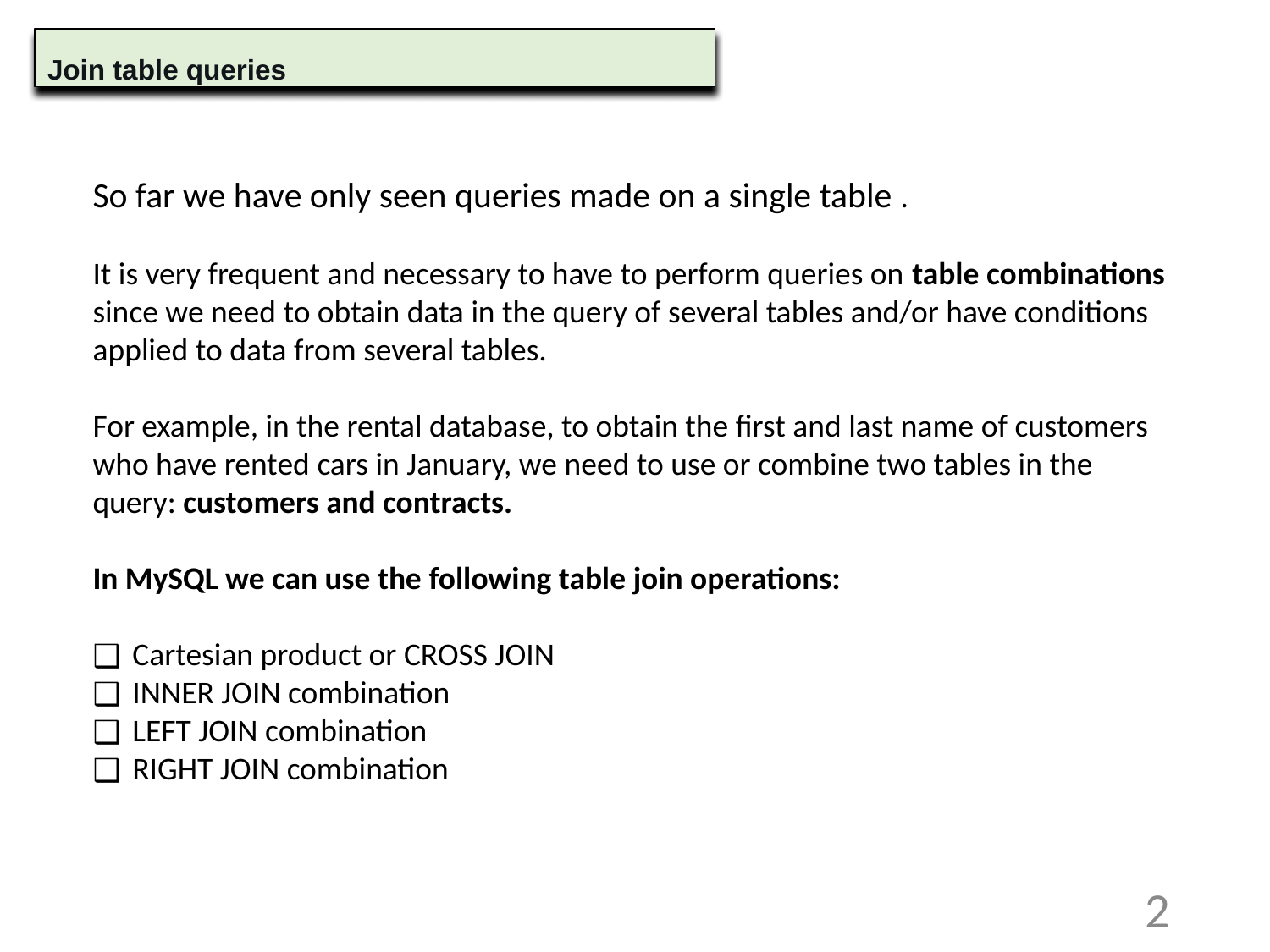

Join table queries
So far we have only seen queries made on a single table .

It is very frequent and necessary to have to perform queries on table combinations since we need to obtain data in the query of several tables and/or have conditions applied to data from several tables.

For example, in the rental database, to obtain the first and last name of customers who have rented cars in January, we need to use or combine two tables in the query: customers and contracts.

In MySQL we can use the following table join operations:

Cartesian product or CROSS JOIN
INNER JOIN combination
LEFT JOIN combination
RIGHT JOIN combination

2